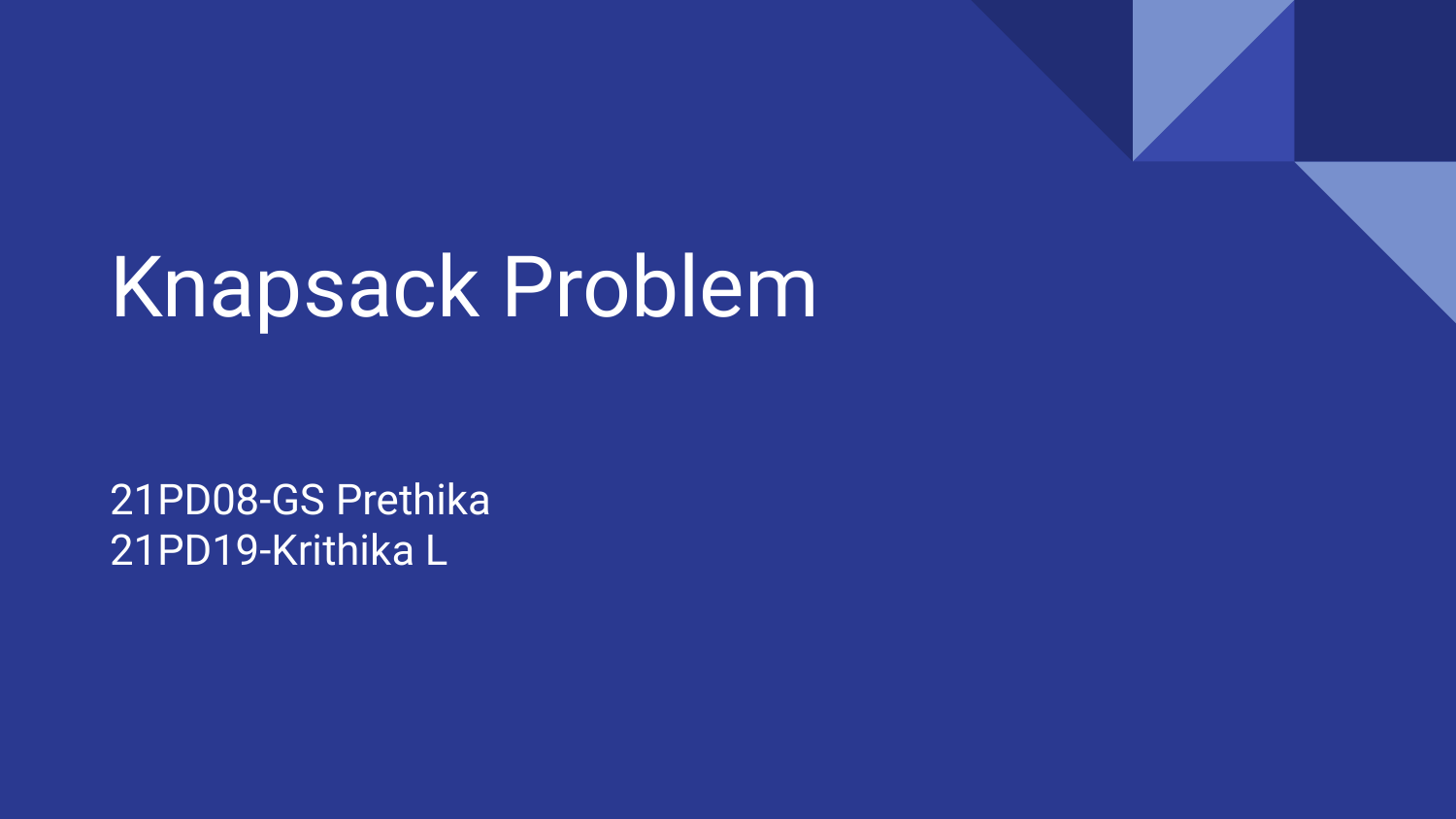

# Knapsack Problem
21PD08-GS Prethika
21PD19-Krithika L